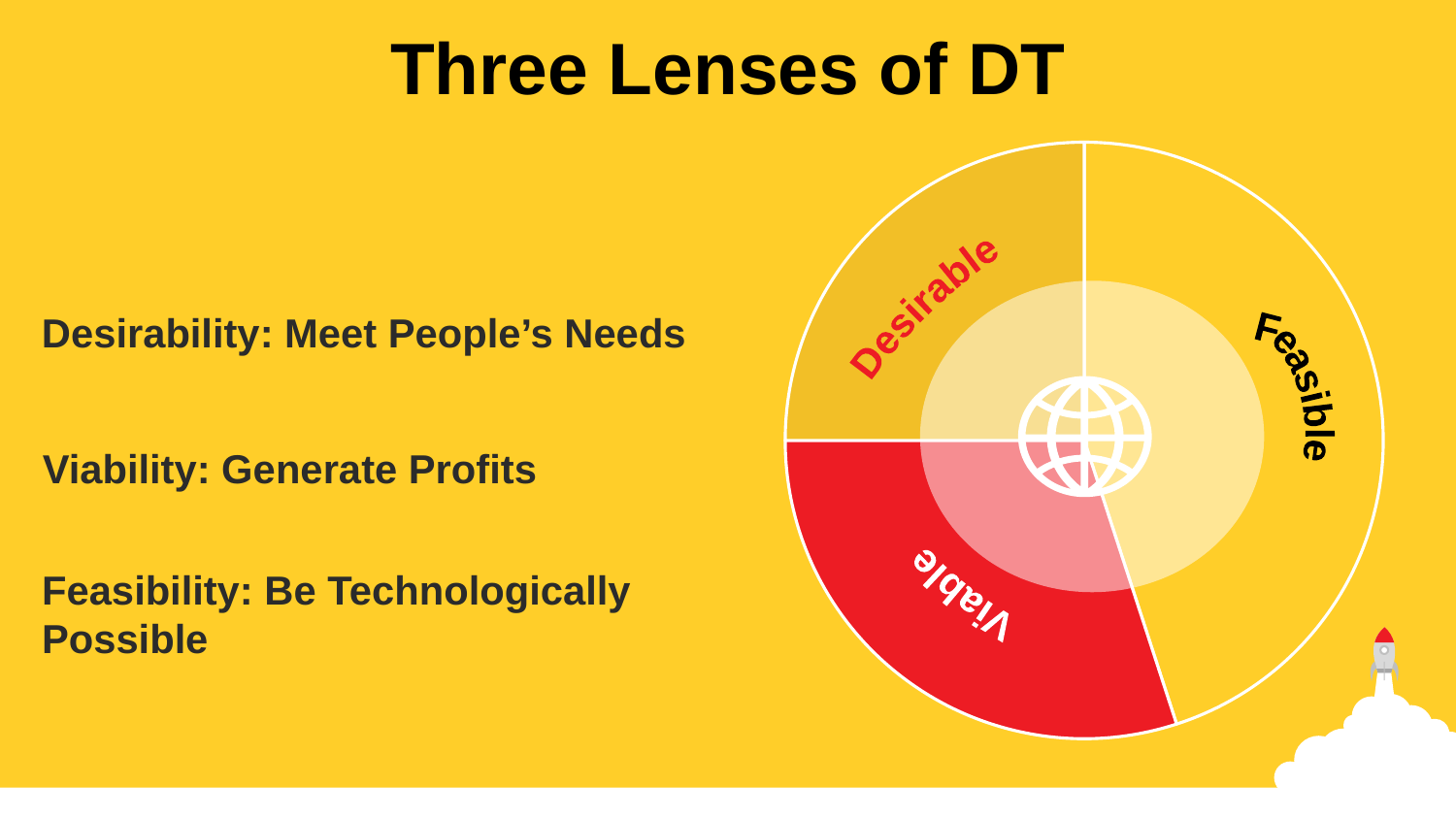

Three Lenses of DT

### Chart

| Category | Sales |
|---|---|
| 1st Qtr | 45.0 |
| 2nd Qtr | 30.0 |
| 3rd Qtr | 25.0 |
Desirable
Feasible

Viable
Desirability: Meet People’s Needs
Viability: Generate Profits
Feasibility: Be Technologically Possible